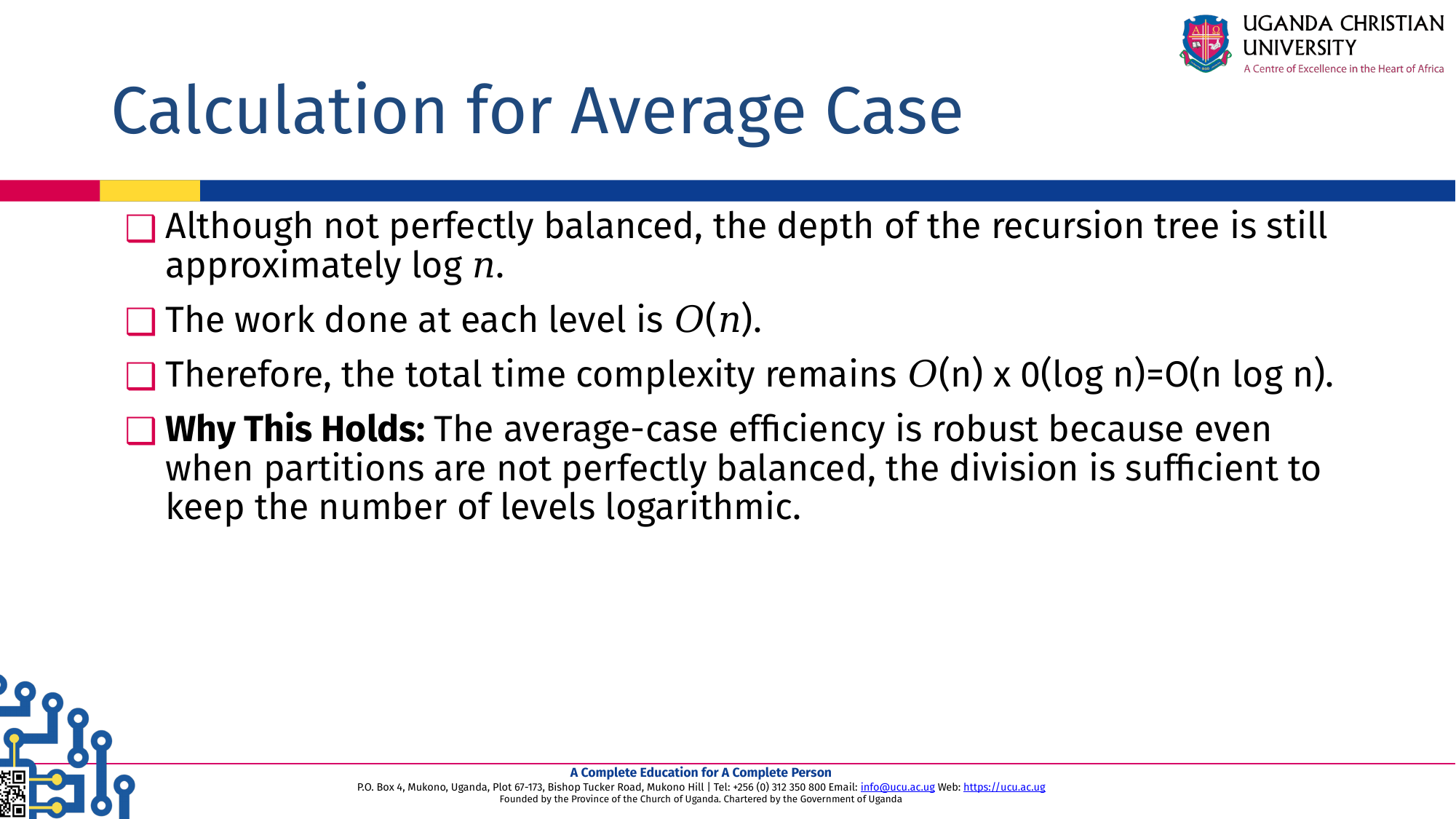

# Calculation for Average Case
Although not perfectly balanced, the depth of the recursion tree is still approximately log⁡ 𝑛.
The work done at each level is 𝑂(𝑛).
Therefore, the total time complexity remains 𝑂(n) x 0(log n)=O(n log n).
Why This Holds: The average-case efficiency is robust because even when partitions are not perfectly balanced, the division is sufficient to keep the number of levels logarithmic.